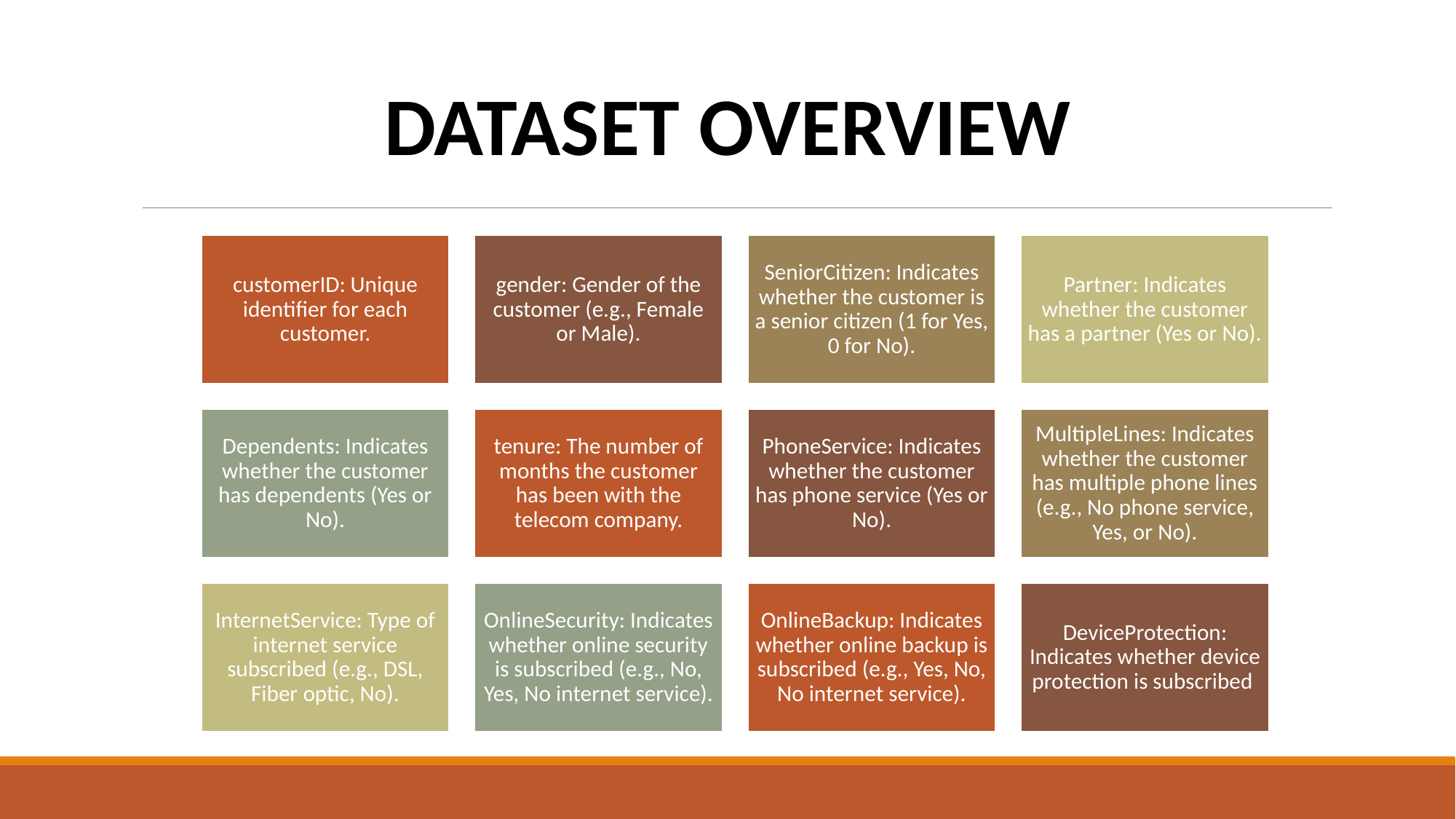

DATASET OVERVIEW
customerID: Unique identifier for each customer.
gender: Gender of the customer (e.g., Female or Male).
SeniorCitizen: Indicates whether the customer is a senior citizen (1 for Yes, 0 for No).
Partner: Indicates whether the customer has a partner (Yes or No).
Dependents: Indicates whether the customer has dependents (Yes or No).
tenure: The number of months the customer has been with the telecom company.
PhoneService: Indicates whether the customer has phone service (Yes or No).
MultipleLines: Indicates whether the customer has multiple phone lines (e.g., No phone service, Yes, or No).
InternetService: Type of internet service subscribed (e.g., DSL, Fiber optic, No).
OnlineSecurity: Indicates whether online security is subscribed (e.g., No, Yes, No internet service).
OnlineBackup: Indicates whether online backup is subscribed (e.g., Yes, No, No internet service).
DeviceProtection: Indicates whether device protection is subscribed